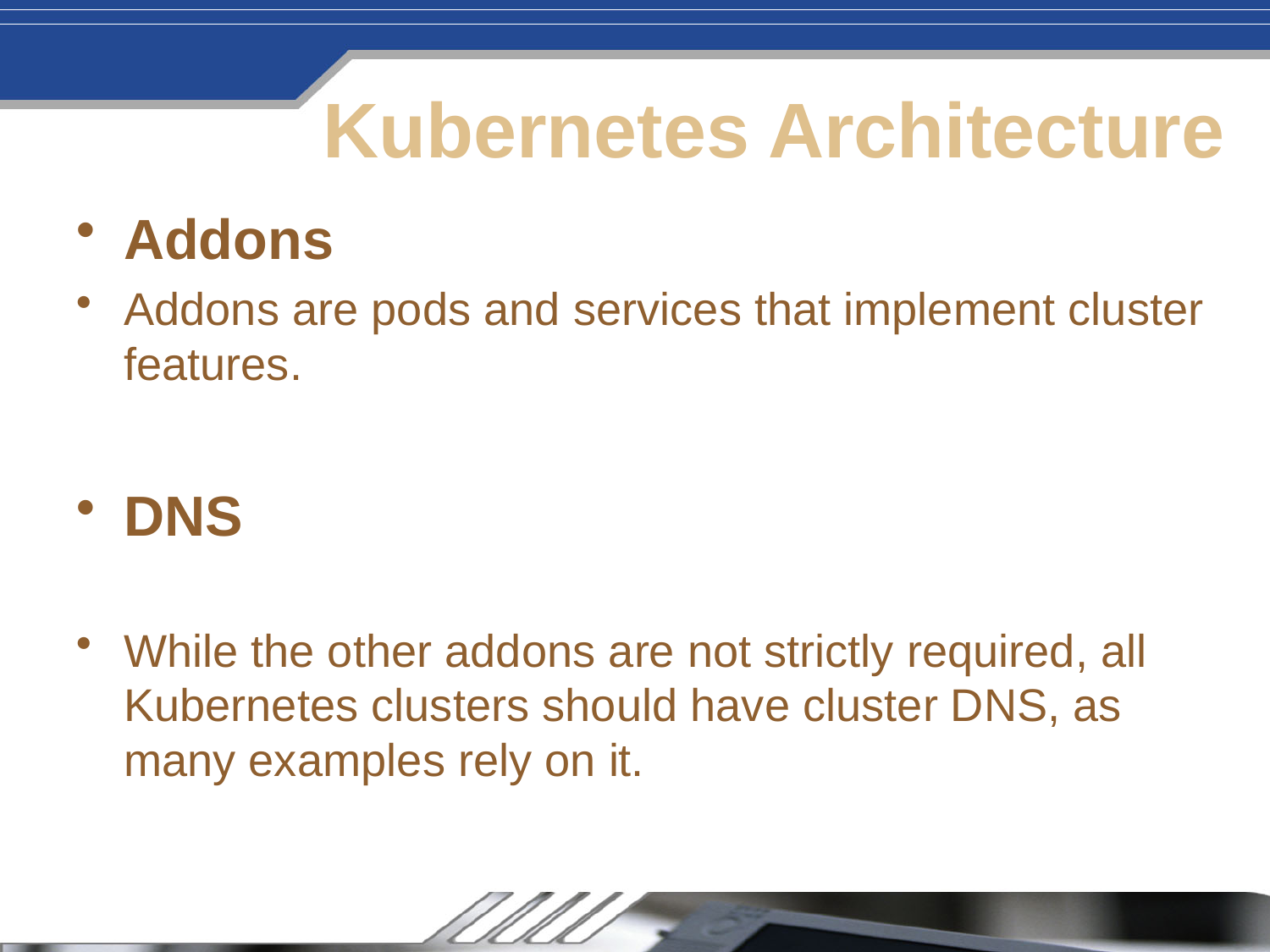

# Kubernetes Architecture
Addons
Addons are pods and services that implement cluster features.

DNS

While the other addons are not strictly required, all Kubernetes clusters should have cluster DNS, as many examples rely on it.